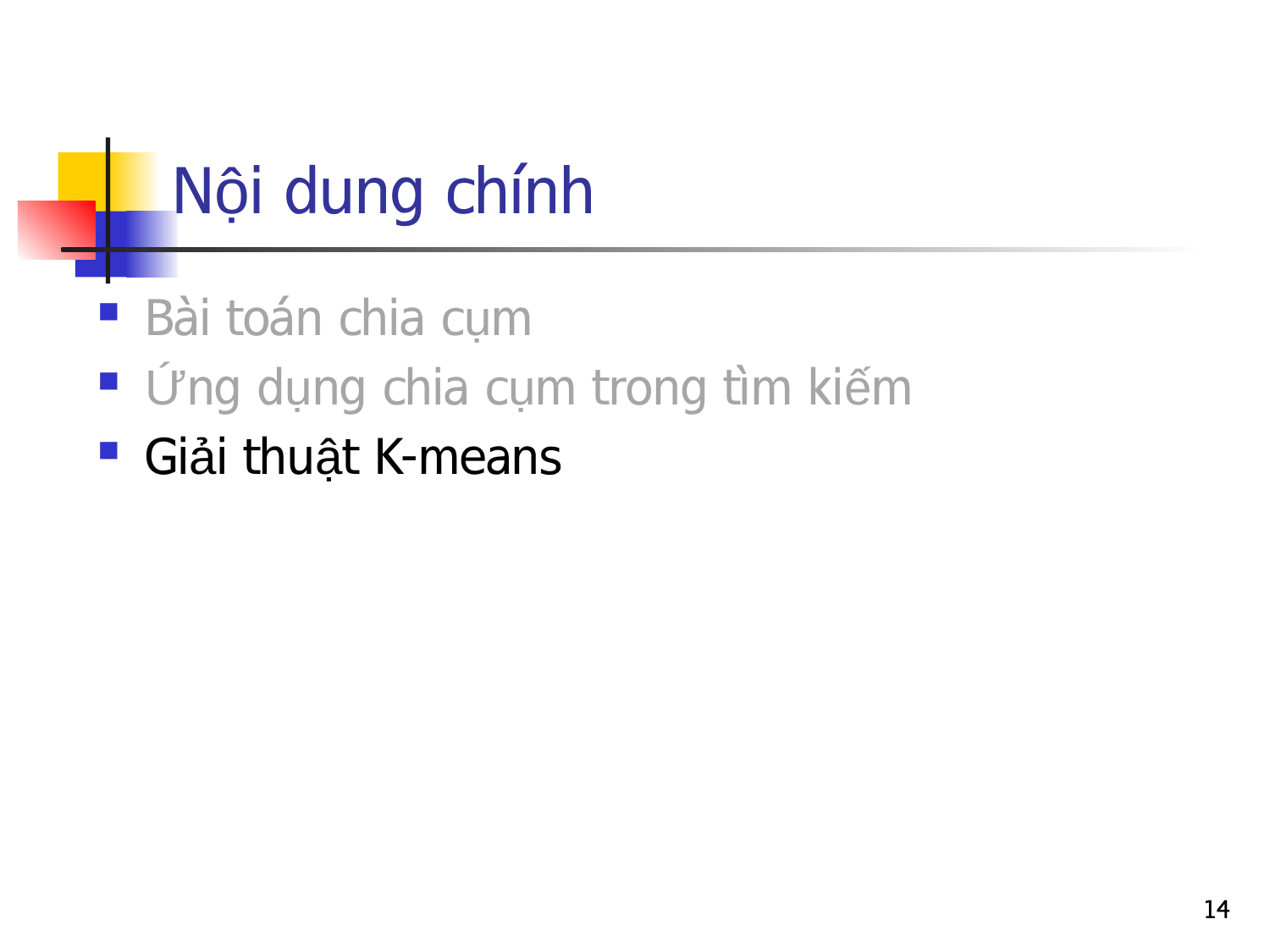

# Nội dung chính
Bài toán chia cụm
Ứng dụng chia cụm trong tìm kiếm
Giải thuật K-means
14